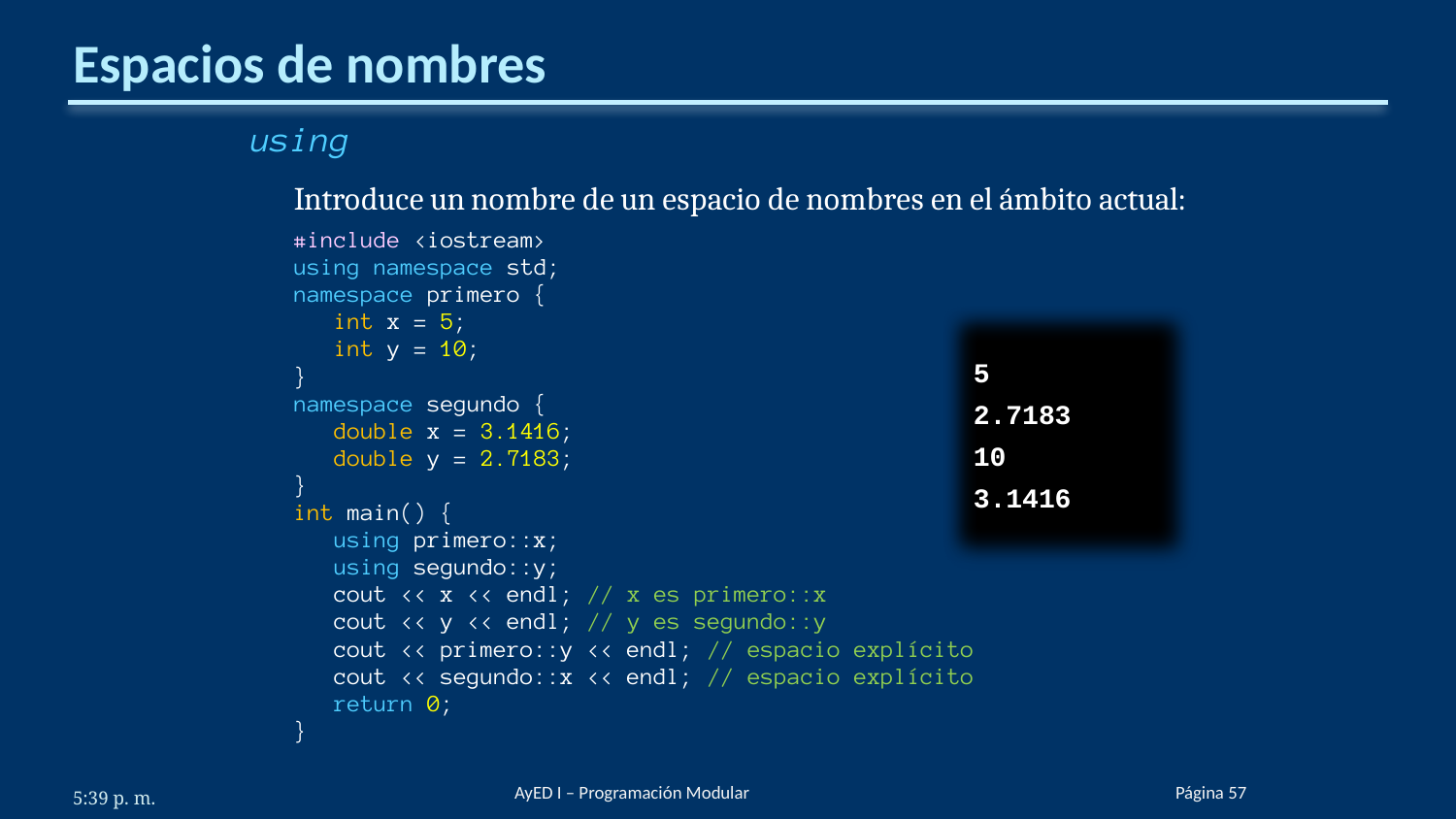

# Espacios de nombres
using
Introduce un nombre de un espacio de nombres en el ámbito actual:
#include <iostream>
using namespace std;
namespace primero {
   int x = 5;
   int y = 10;
}
namespace segundo {
   double x = 3.1416;
   double y = 2.7183;
}
int main() {
   using primero::x;
   using segundo::y;
   cout << x << endl; // x es primero::x
   cout << y << endl; // y es segundo::y
   cout << primero::y << endl; // espacio explícito
   cout << segundo::x << endl; // espacio explícito
   return 0;
}

 5
 2.7183
 10
 3.1416

AyED I – Programación Modular
Página 57
5:39 p. m.